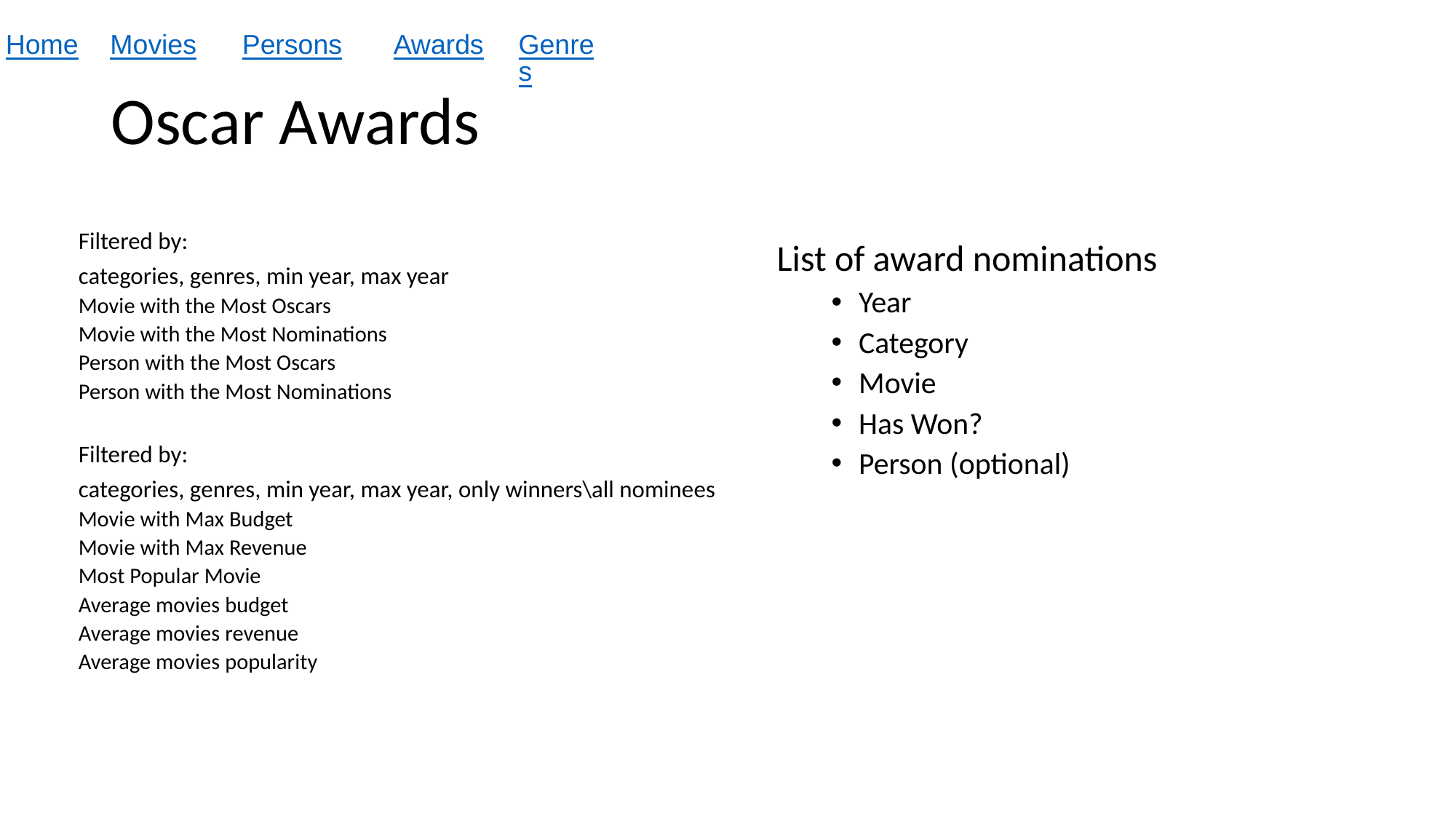

Home
Movies
Persons
Awards
Genres
# Oscar Awards

List of award nominations
Year
Category
Movie
Has Won?
Person (optional)

Filtered by:
categories, genres, min year, max year
Movie with the Most Oscars
Movie with the Most Nominations
Person with the Most Oscars
Person with the Most Nominations

Filtered by:
categories, genres, min year, max year, only winners\all nominees
Movie with Max Budget
Movie with Max Revenue
Most Popular Movie
Average movies budget
Average movies revenue
Average movies popularity